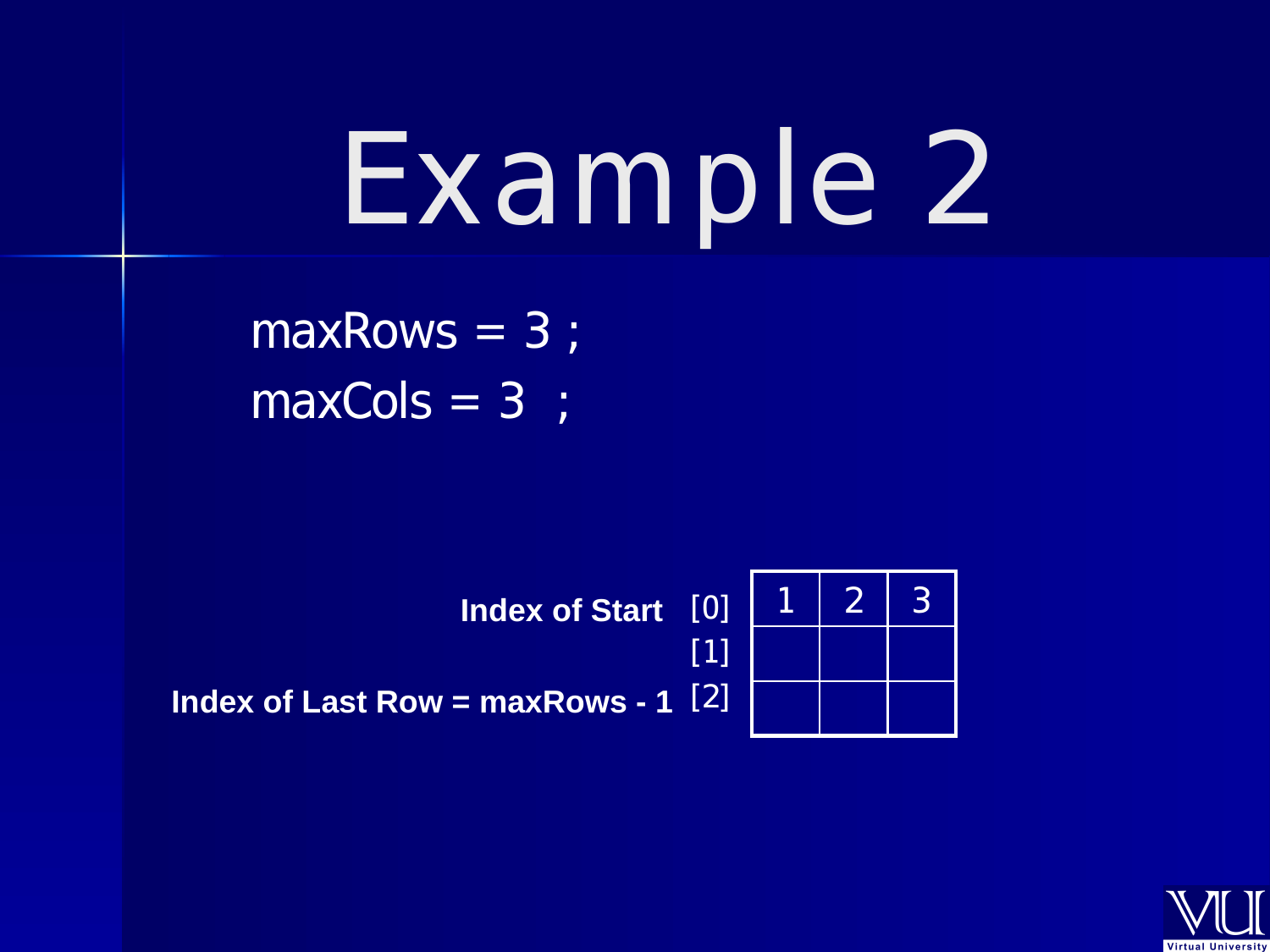

# Example 2
		maxRows = 3 ;
		maxCols = 3  ;
[0]
[1]
[2]
1
2
3

Index of Start
Index of Last Row = maxRows - 1